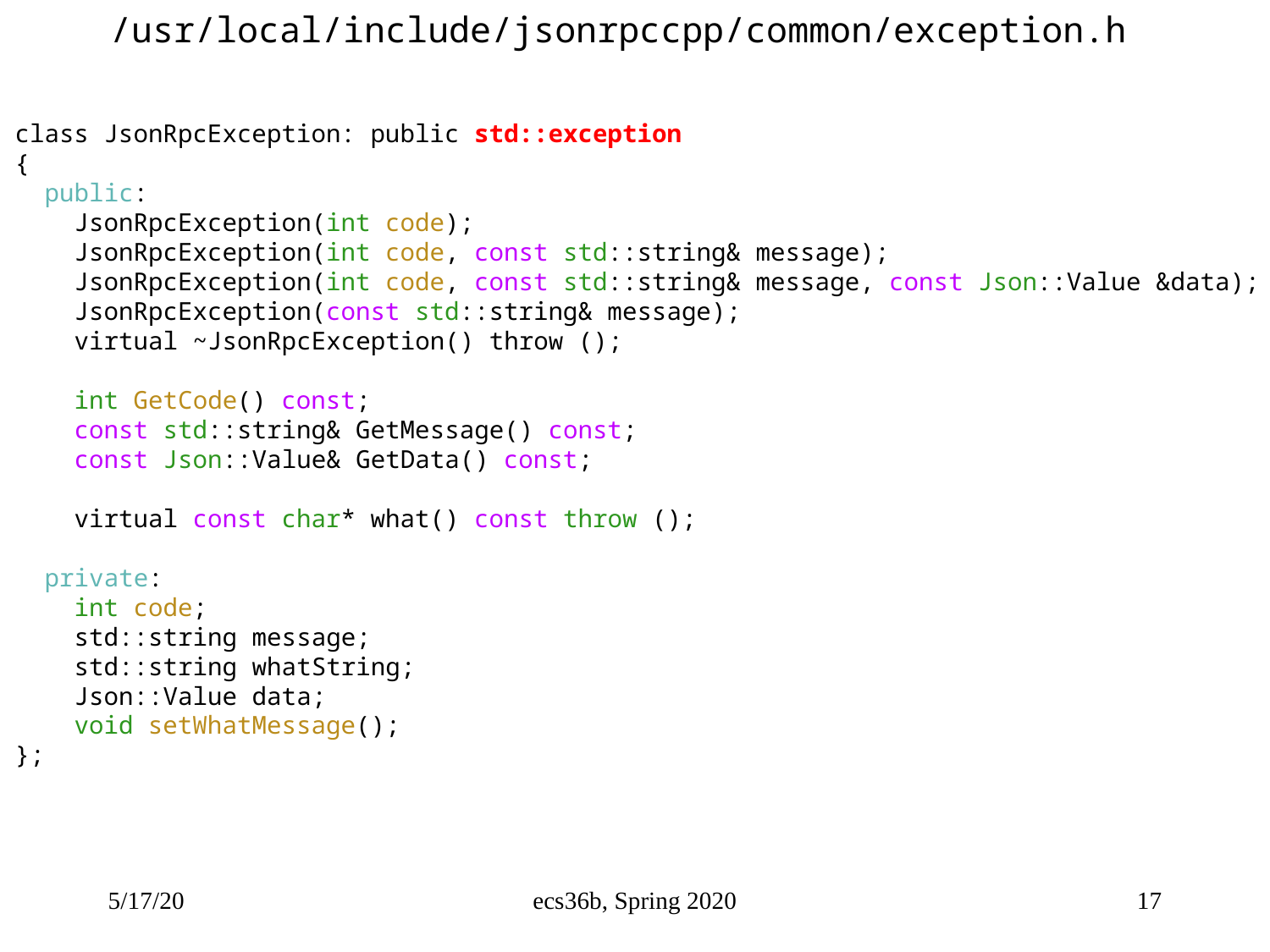

/usr/local/include/jsonrpccpp/common/exception.h
class JsonRpcException: public std::exception
{
  public:
    JsonRpcException(int code);
    JsonRpcException(int code, const std::string& message);
    JsonRpcException(int code, const std::string& message, const Json::Value &data);
    JsonRpcException(const std::string& message);
    virtual ~JsonRpcException() throw ();
    int GetCode() const;
    const std::string& GetMessage() const;
    const Json::Value& GetData() const;
    virtual const char* what() const throw ();
  private:
    int code;
    std::string message;
    std::string whatString;
    Json::Value data;
    void setWhatMessage();
};
5/17/20
ecs36b, Spring 2020
17